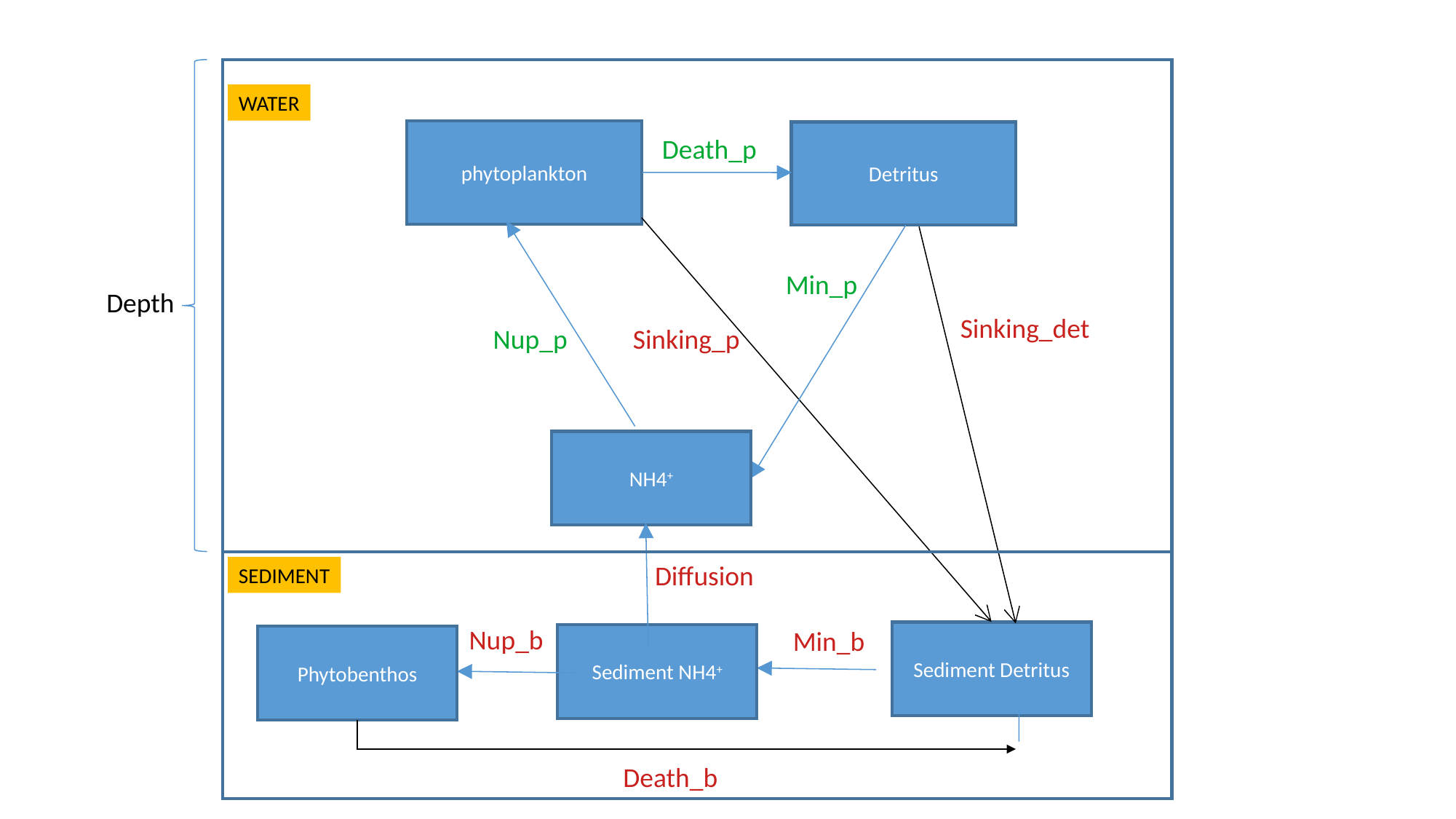

WATER
phytoplankton
Detritus
Death_p

Min_p
Depth
Sinking_det
Sinking_p
Nup_p
NH4+

Diffusion
SEDIMENT
Nup_b
Min_b
Sediment Detritus
Sediment NH4+
Phytobenthos

Death_b